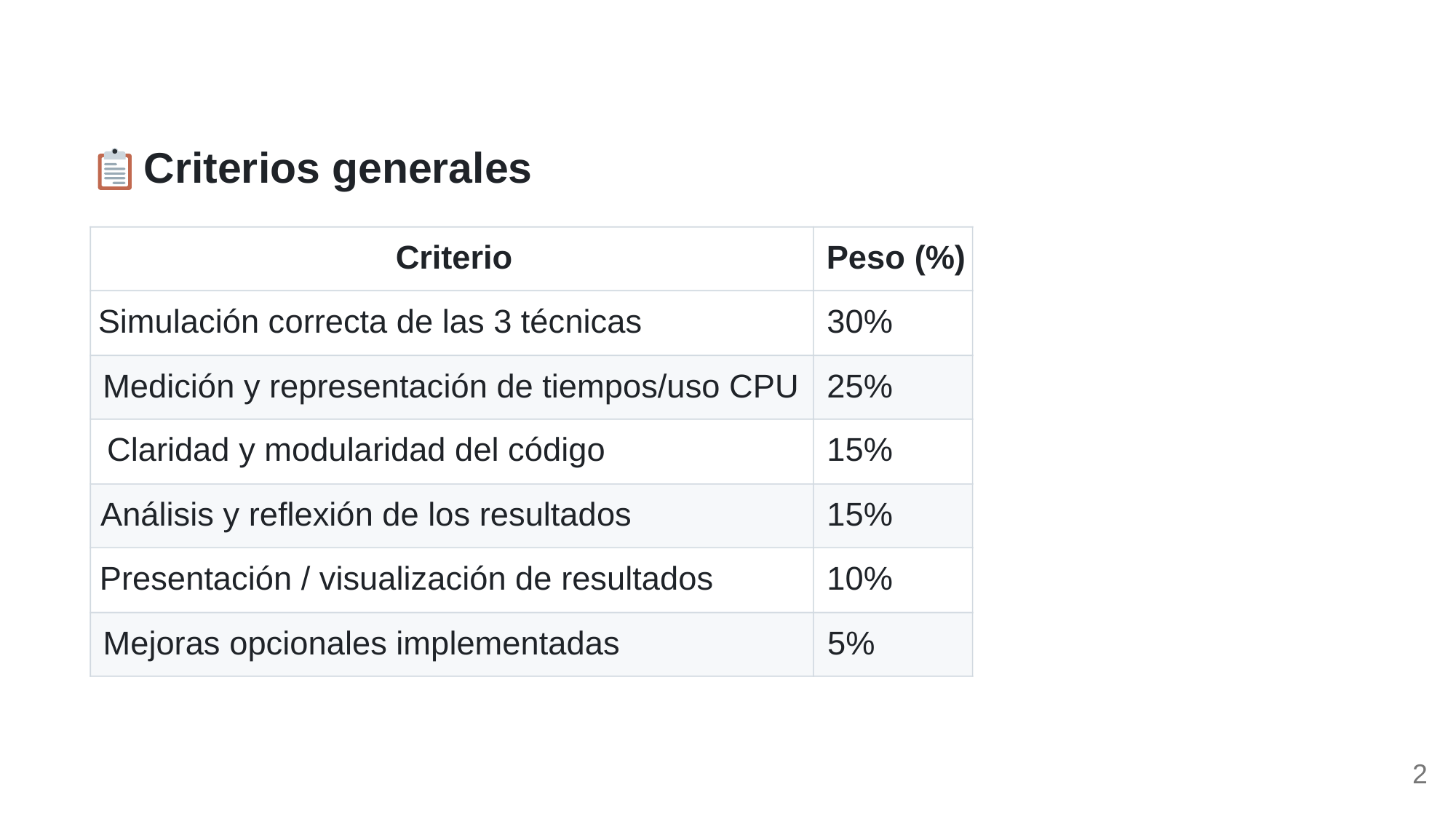

Criterios generales

Criterio
Peso (%)

Simulación correcta de las 3 técnicas
30%

Medición y representación de tiempos/uso CPU
25%

Claridad y modularidad del código
15%

Análisis y reflexión de los resultados
15%

Presentación / visualización de resultados
10%

Mejoras opcionales implementadas
5%

2